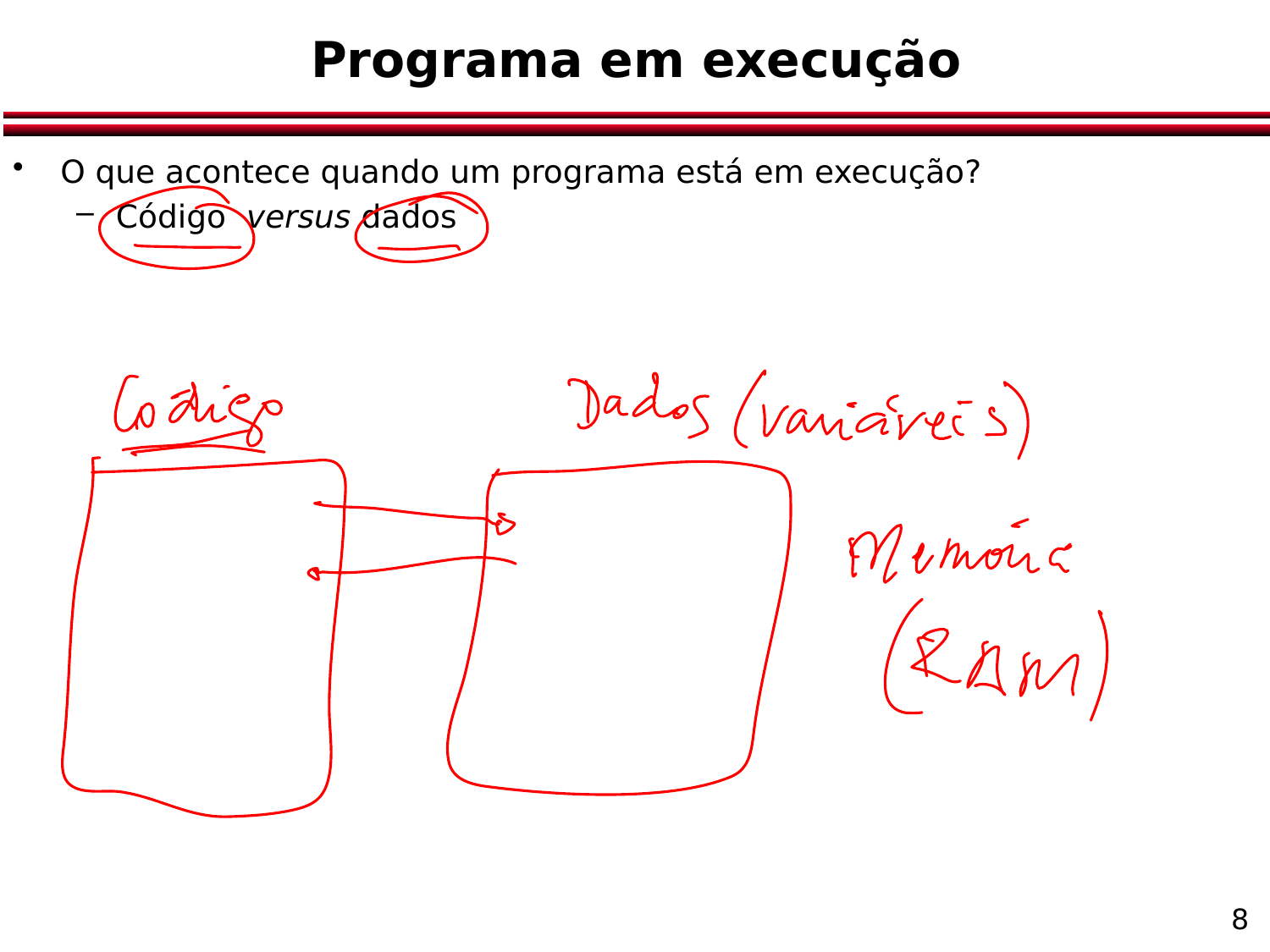

# Programa em execução
O que acontece quando um programa está em execução?
Código  versus dados
8